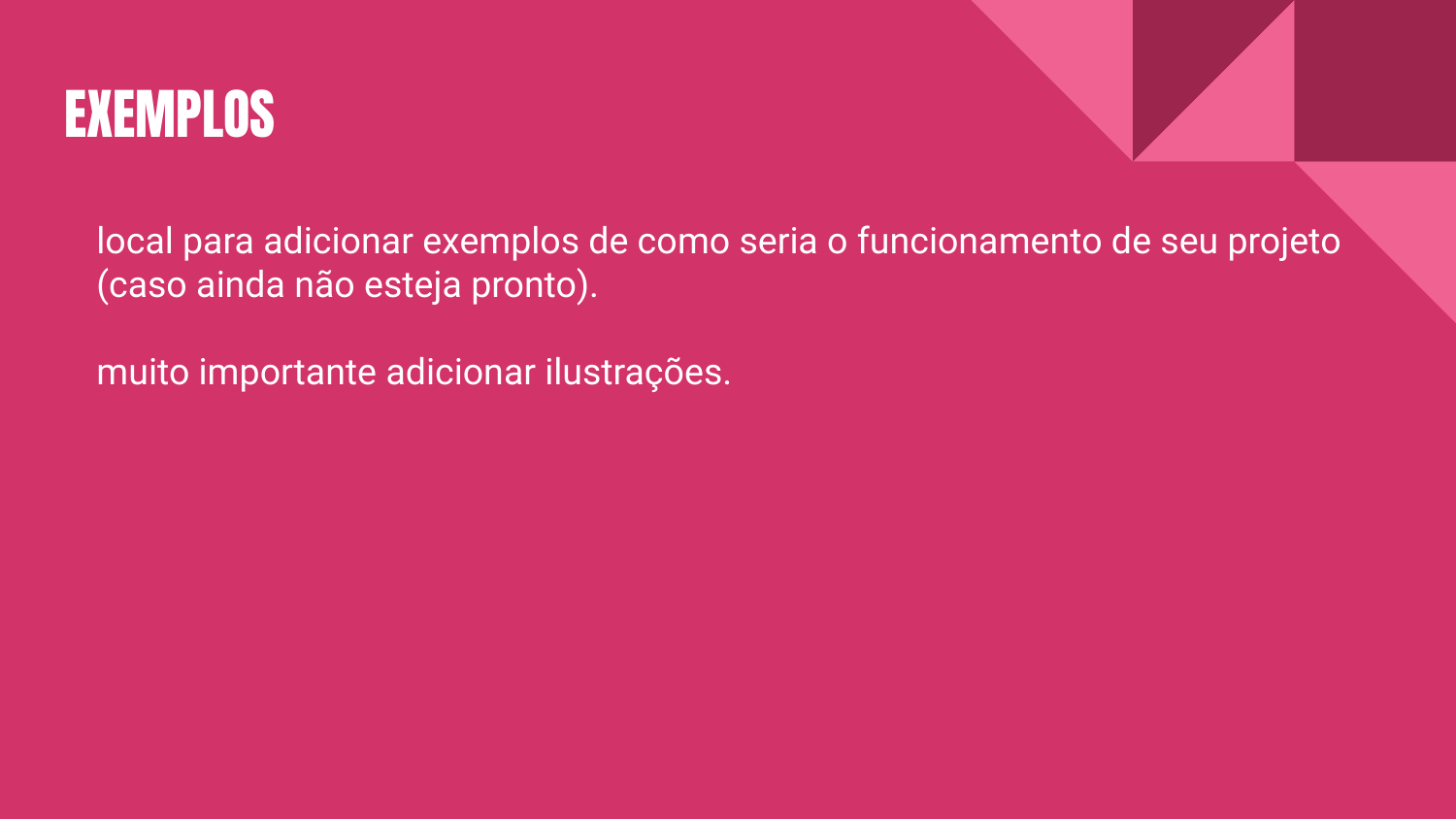

EXEMPLOS
# local para adicionar exemplos de como seria o funcionamento de seu projeto (caso ainda não esteja pronto).

muito importante adicionar ilustrações.